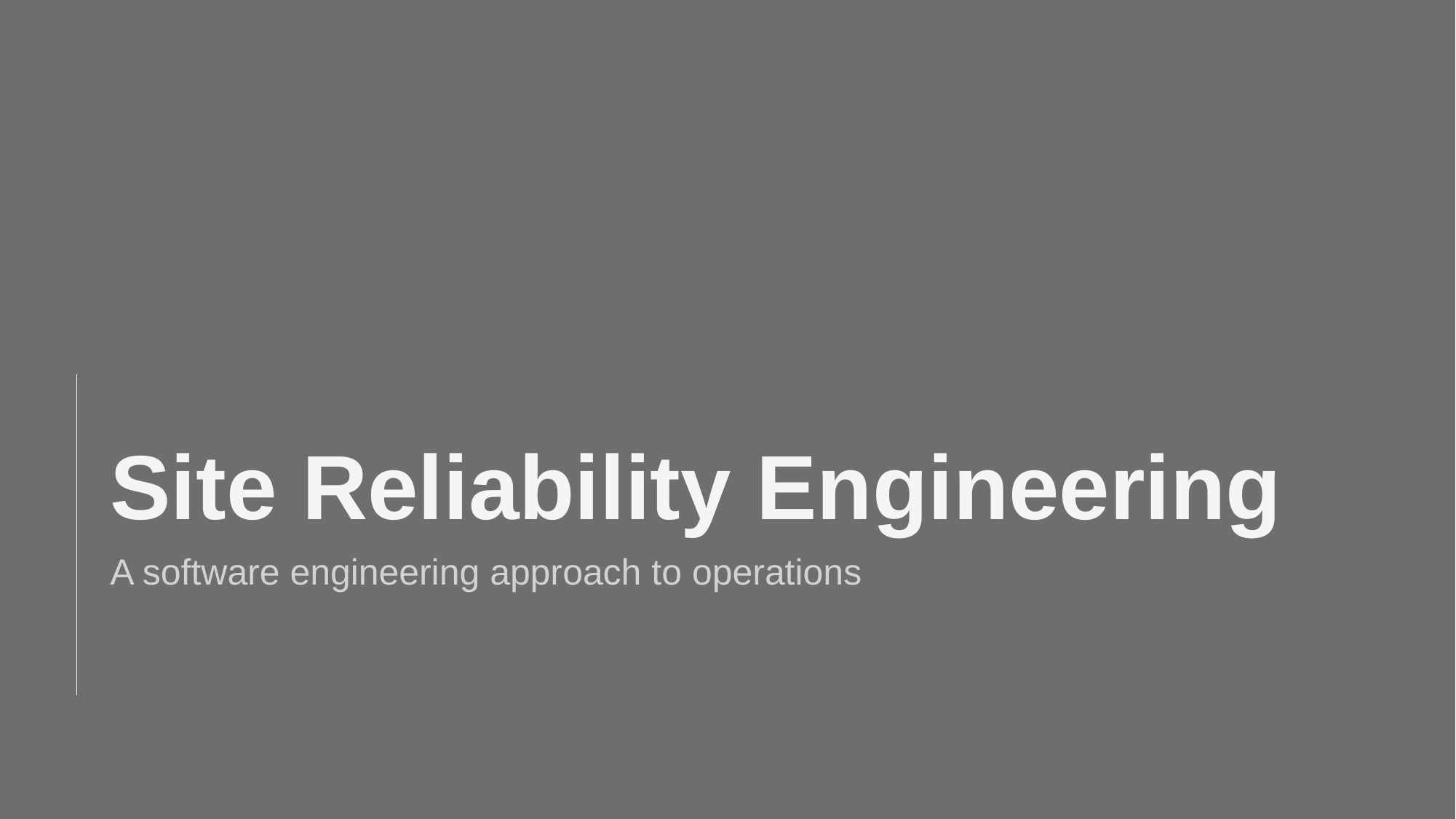

# Site Reliability Engineering
A software engineering approach to operations